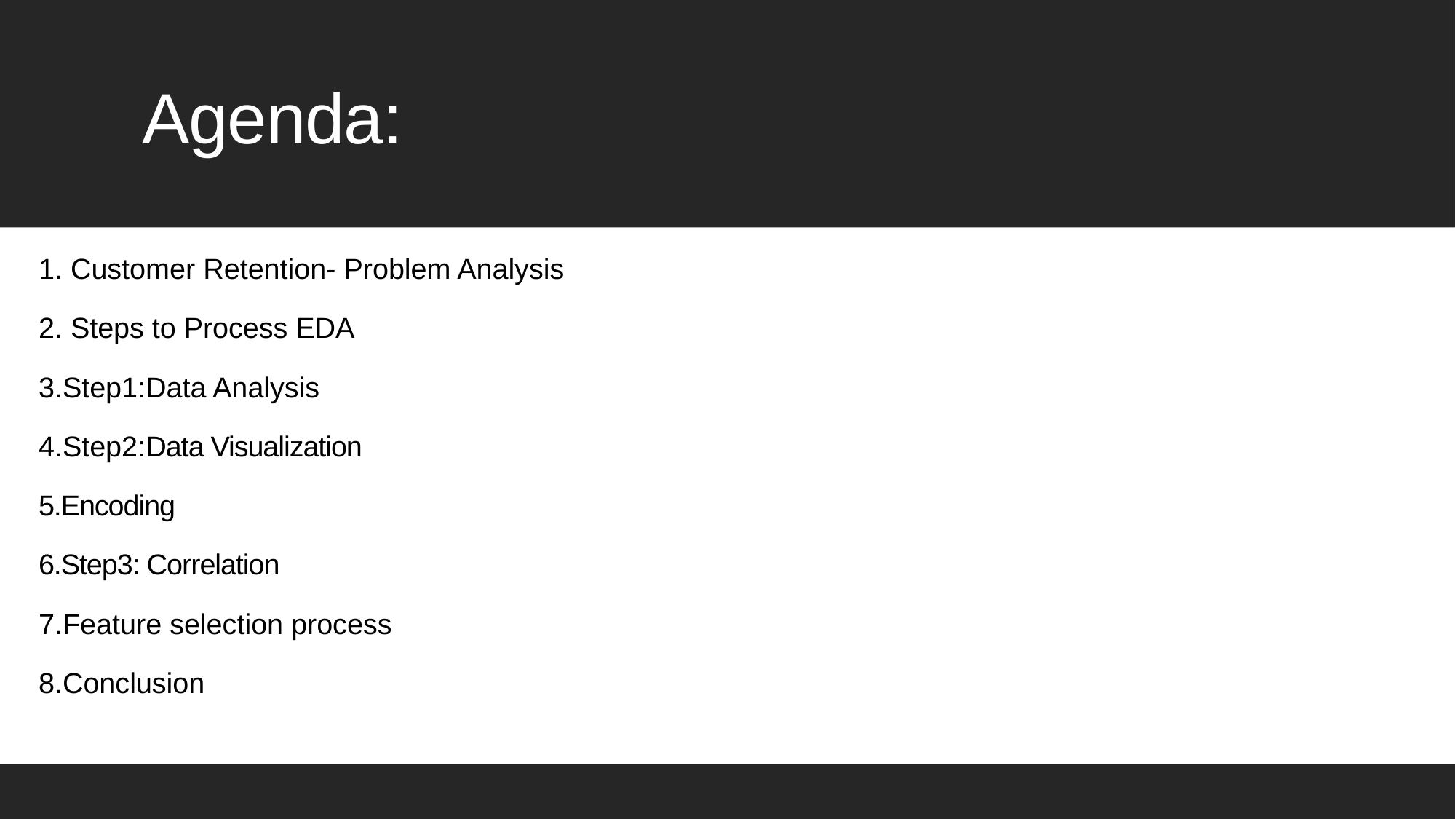

# Agenda:
1. Customer Retention- Problem Analysis
2. Steps to Process EDA
3.Step1:Data Analysis
4.Step2:Data Visualization
5.Encoding
6.Step3: Correlation
7.Feature selection process
8.Conclusion